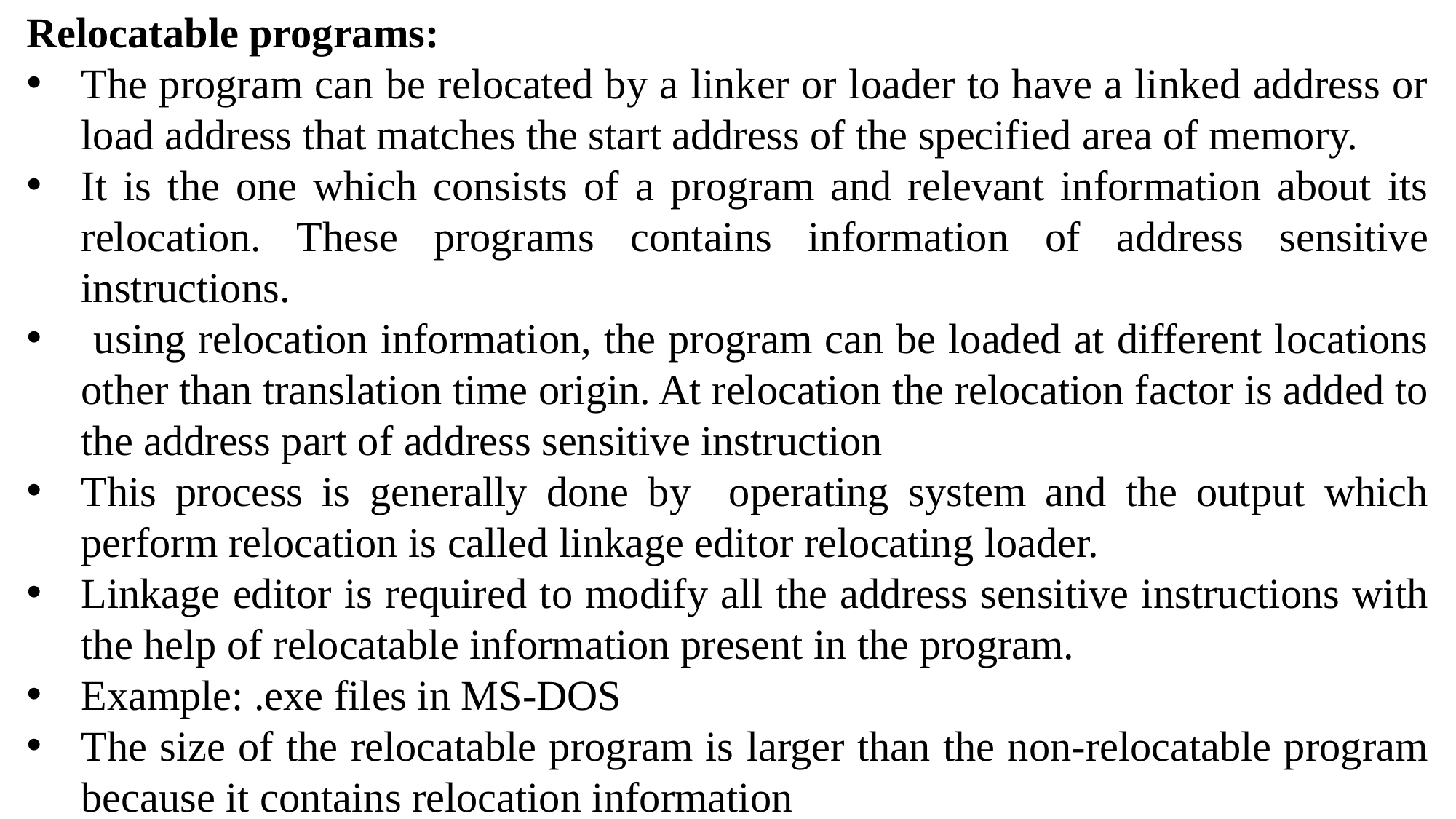

Relocatable programs:
The program can be relocated by a linker or loader to have a linked address or load address that matches the start address of the specified area of memory.
It is the one which consists of a program and relevant information about its relocation. These programs contains information of address sensitive instructions.
 using relocation information, the program can be loaded at different locations other than translation time origin. At relocation the relocation factor is added to the address part of address sensitive instruction
This process is generally done by  operating system and the output which perform relocation is called linkage editor relocating loader.
Linkage editor is required to modify all the address sensitive instructions with the help of relocatable information present in the program.
Example: .exe files in MS-DOS
The size of the relocatable program is larger than the non-relocatable program because it contains relocation information